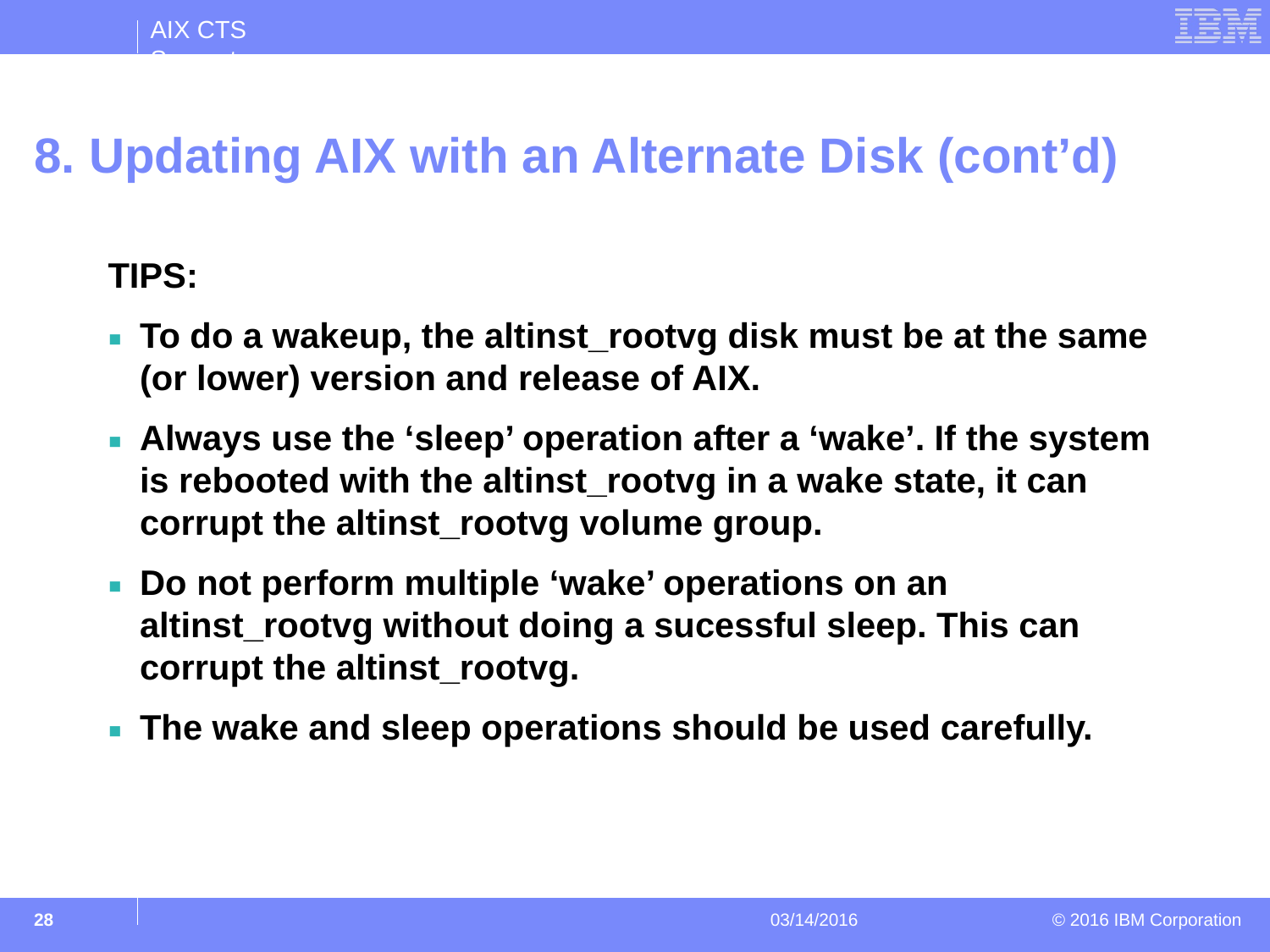

# 8. Updating AIX with an Alternate Disk (cont’d)
TIPS:
To do a wakeup, the altinst_rootvg disk must be at the same (or lower) version and release of AIX.
Always use the ‘sleep’ operation after a ‘wake’. If the system is rebooted with the altinst_rootvg in a wake state, it can corrupt the altinst_rootvg volume group.
Do not perform multiple ‘wake’ operations on an altinst_rootvg without doing a sucessful sleep. This can corrupt the altinst_rootvg.
The wake and sleep operations should be used carefully.
28
03/14/2016